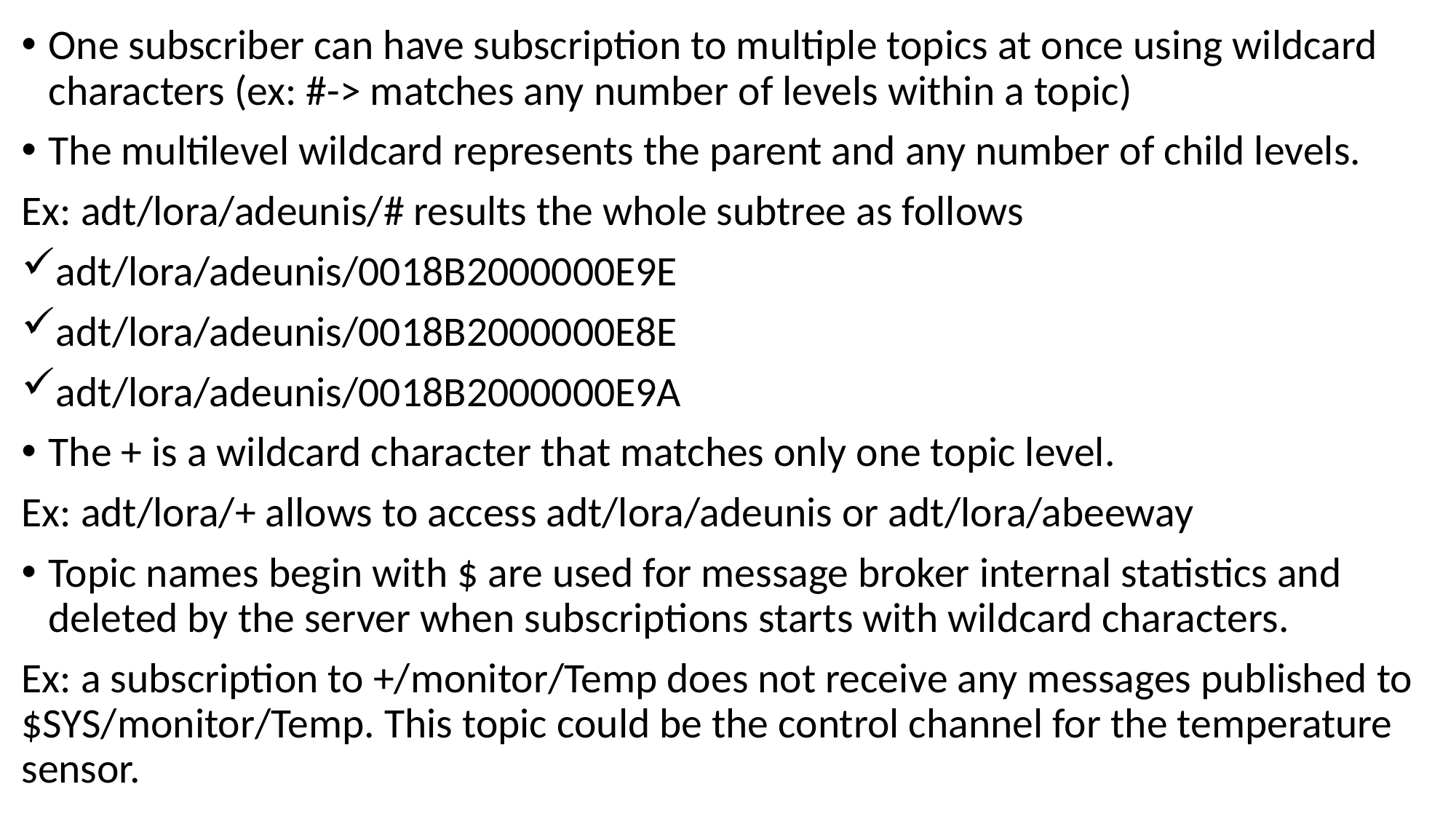

One subscriber can have subscription to multiple topics at once using wildcard characters (ex: #-> matches any number of levels within a topic)
The multilevel wildcard represents the parent and any number of child levels.
Ex: adt/lora/adeunis/# results the whole subtree as follows
adt/lora/adeunis/0018B2000000E9E
adt/lora/adeunis/0018B2000000E8E
adt/lora/adeunis/0018B2000000E9A
The + is a wildcard character that matches only one topic level.
Ex: adt/lora/+ allows to access adt/lora/adeunis or adt/lora/abeeway
Topic names begin with $ are used for message broker internal statistics and deleted by the server when subscriptions starts with wildcard characters.
Ex: a subscription to +/monitor/Temp does not receive any messages published to $SYS/monitor/Temp. This topic could be the control channel for the temperature sensor.